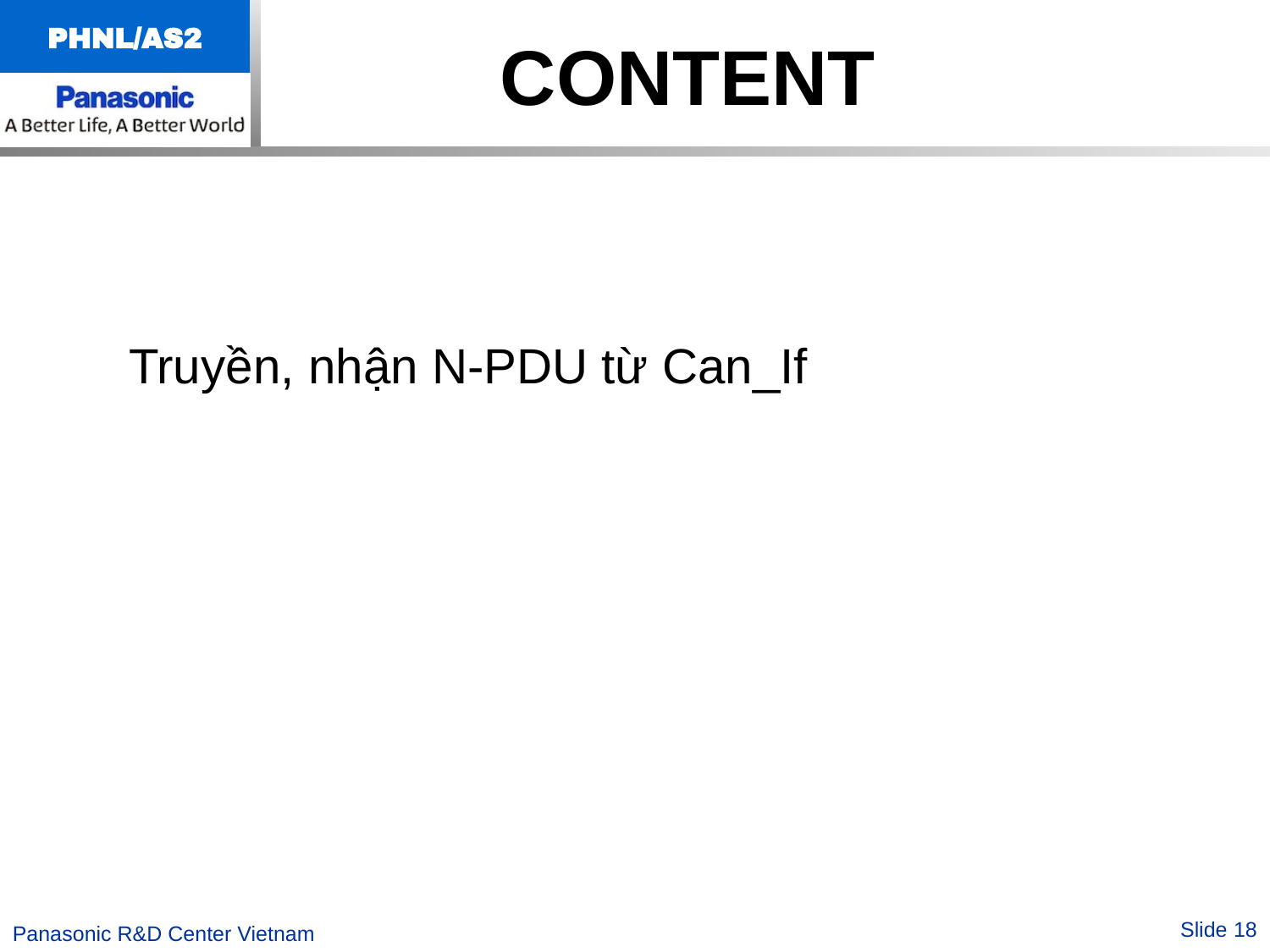

# CONTENT
Truyền, nhận N-PDU từ Can_If
Slide 18